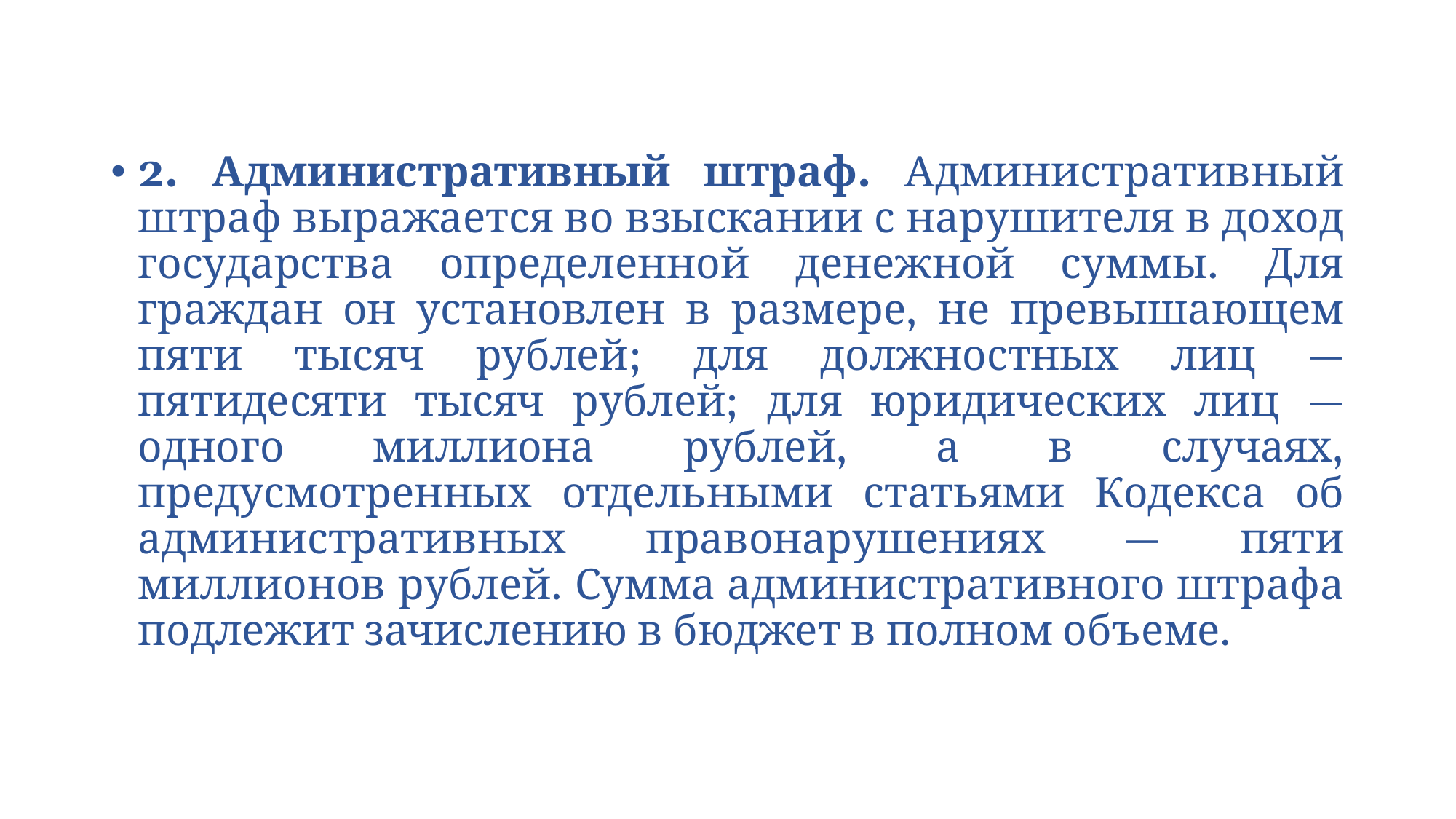

2. Административный штраф. Административный штраф выражается во взыскании с нарушителя в доход государства определенной денежной суммы. Для граждан он установлен в размере, не превышающем пяти тысяч рублей; для должностных лиц — пятидесяти тысяч рублей; для юридических лиц — одного миллиона рублей, а в случаях, предусмотренных отдельными статьями Кодекса об административных правонарушениях — пяти миллионов рублей. Сумма административного штрафа подлежит зачислению в бюджет в полном объеме.